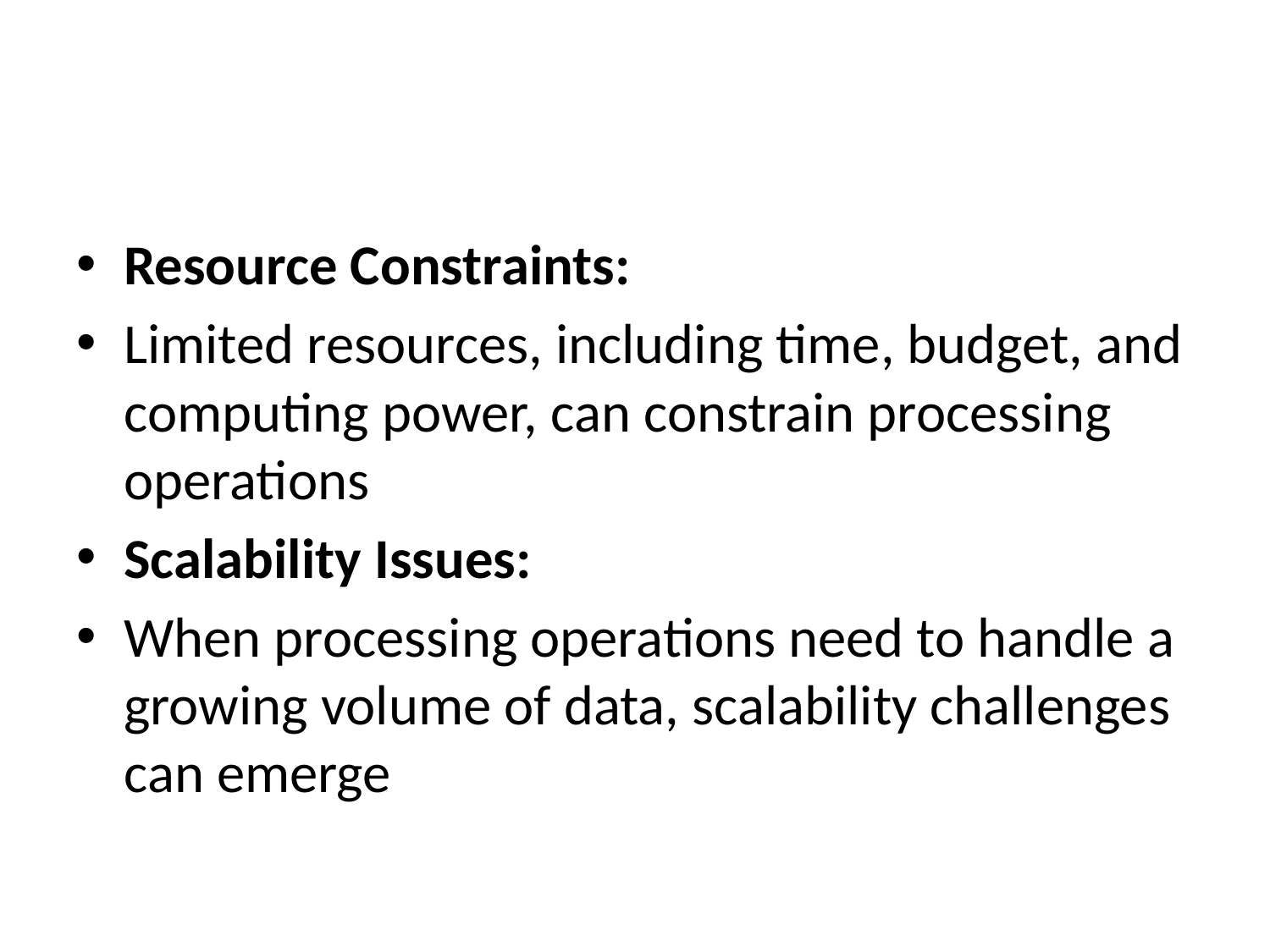

#
Resource Constraints:
Limited resources, including time, budget, and computing power, can constrain processing operations
Scalability Issues:
When processing operations need to handle a growing volume of data, scalability challenges can emerge